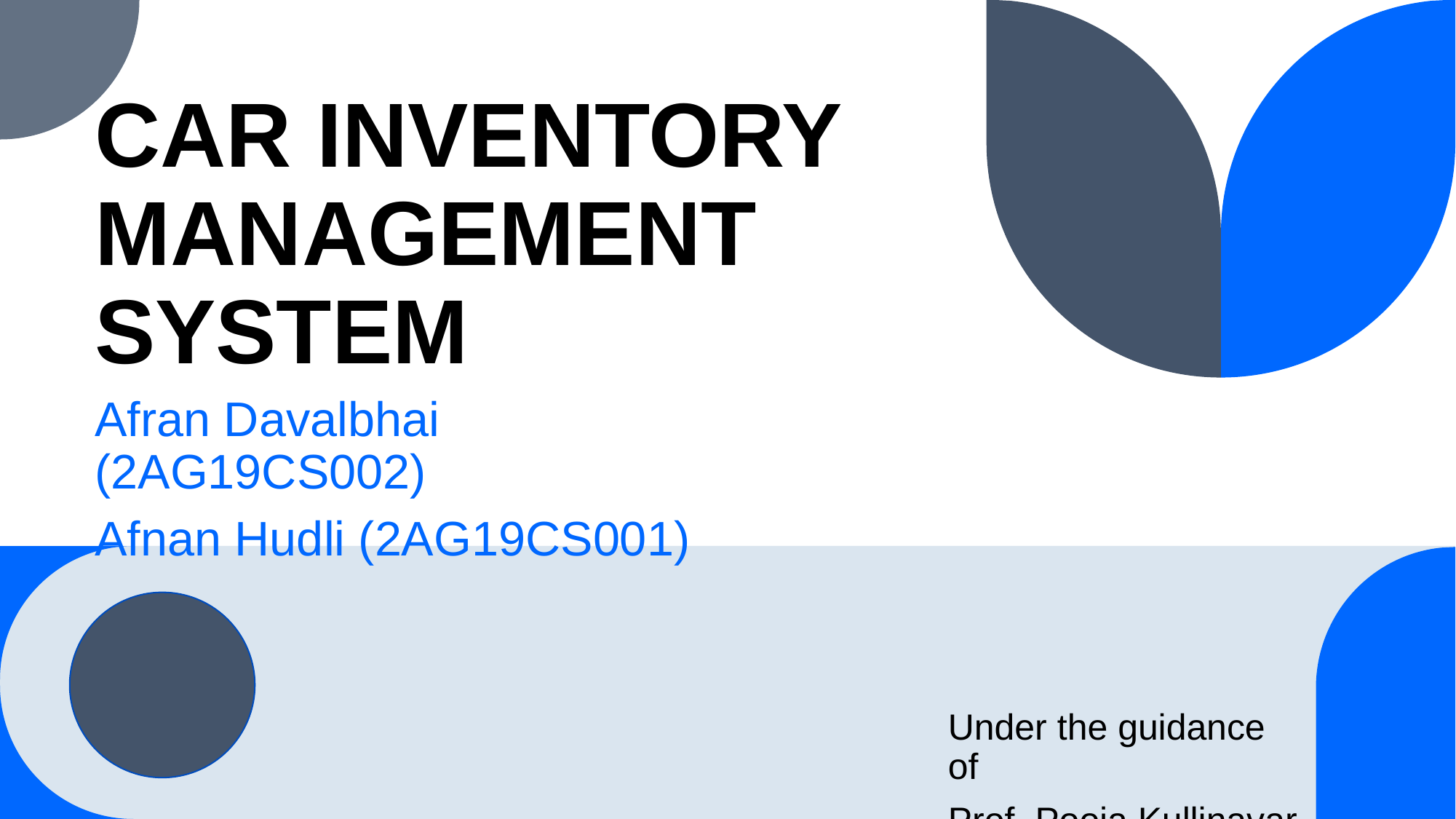

# CAR INVENTORY MANAGEMENT SYSTEM
Afran Davalbhai (2AG19CS002)
Afnan Hudli (2AG19CS001)
Under the guidance of
Prof. Pooja Kullinavar